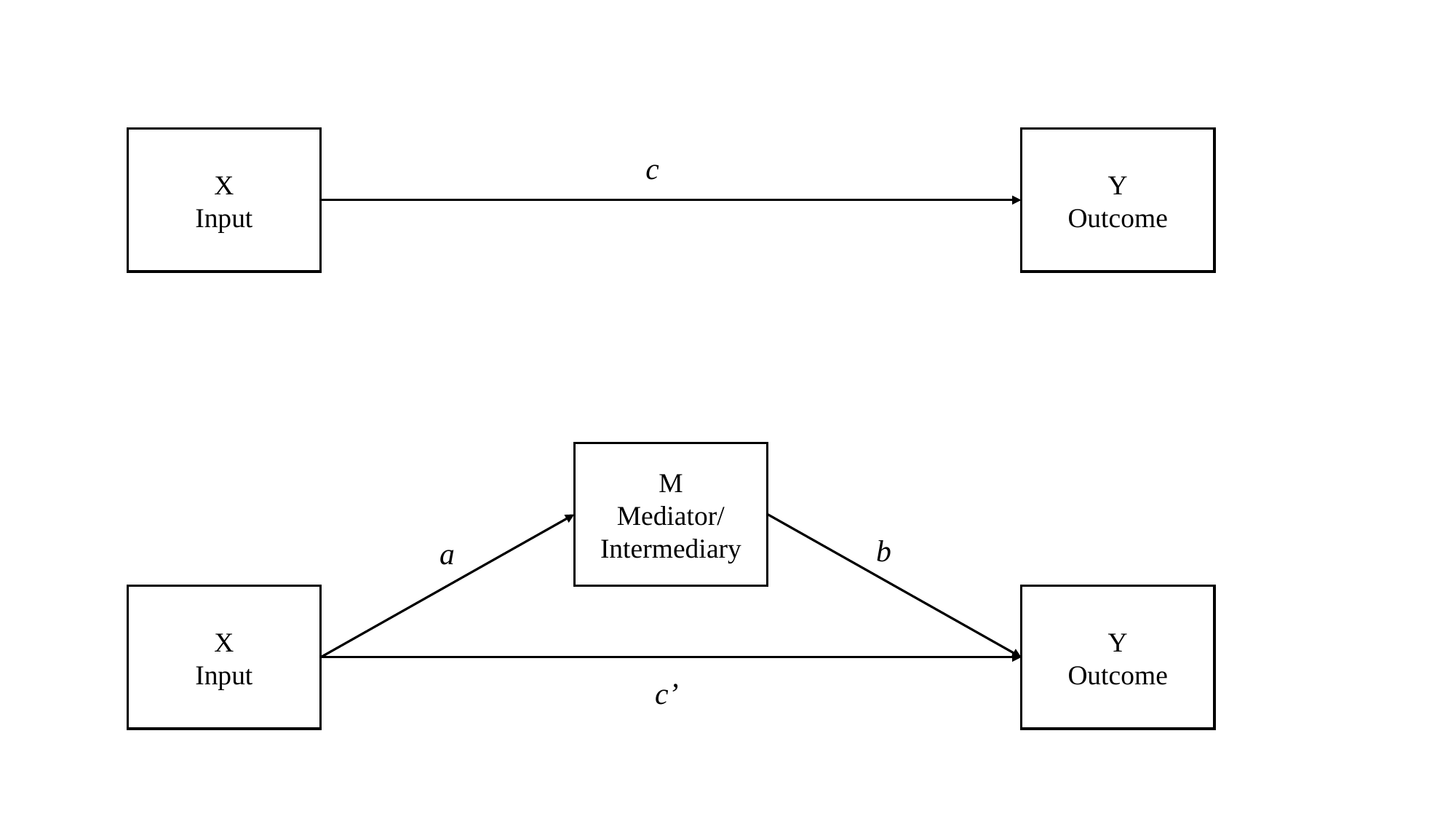

Y
Outcome
X
Input
c
M
Mediator/
Intermediary
b
a
X
Input
Y
Outcome
c’